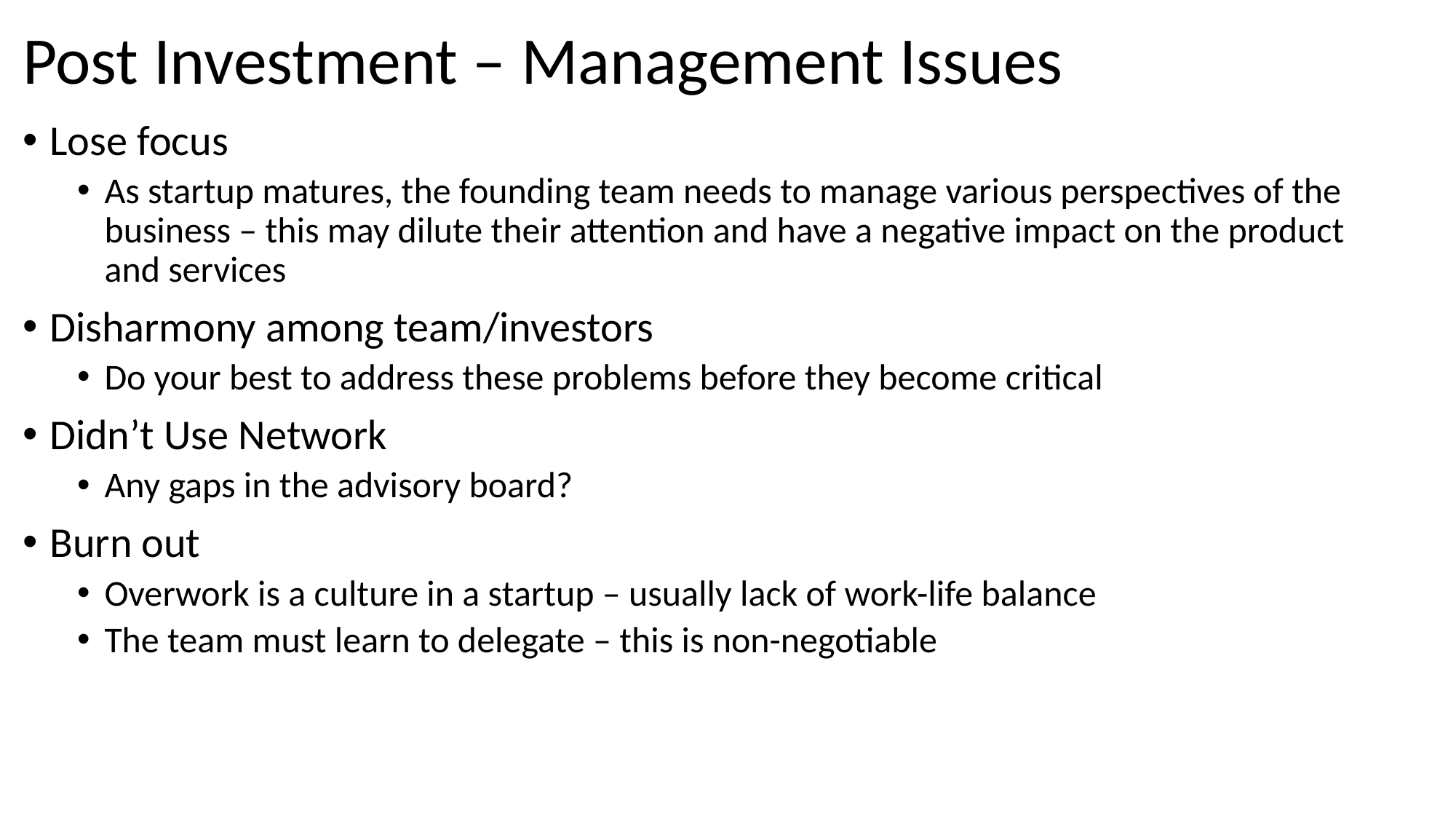

# Post Investment – Management Issues
Lose focus
As startup matures, the founding team needs to manage various perspectives of the business – this may dilute their attention and have a negative impact on the product and services
Disharmony among team/investors
Do your best to address these problems before they become critical
Didn’t Use Network
Any gaps in the advisory board?
Burn out
Overwork is a culture in a startup – usually lack of work-life balance
The team must learn to delegate – this is non-negotiable